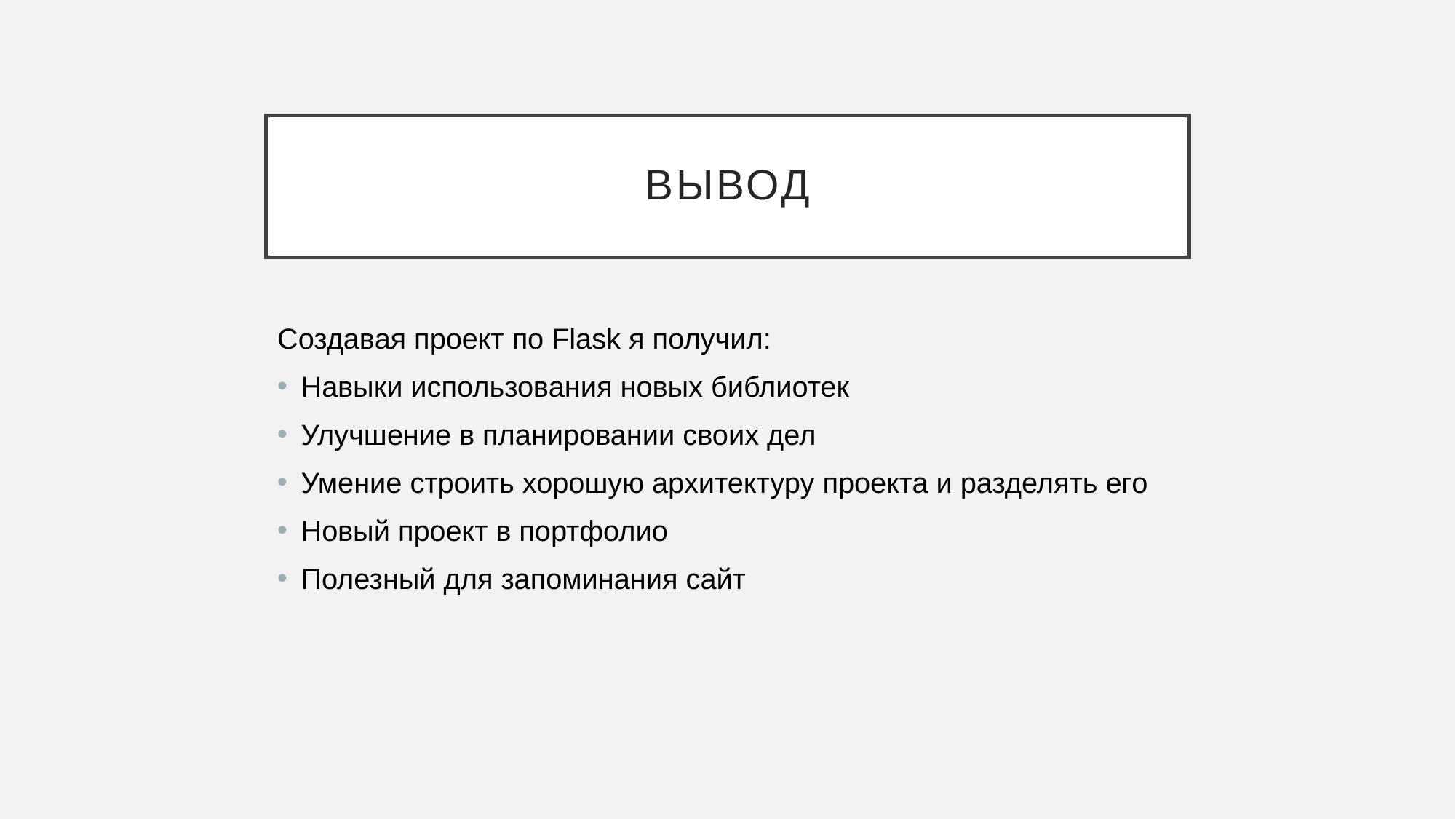

# вывод
Создавая проект по Flask я получил:
Навыки использования новых библиотек
Улучшение в планировании своих дел
Умение строить хорошую архитектуру проекта и разделять его
Новый проект в портфолио
Полезный для запоминания сайт